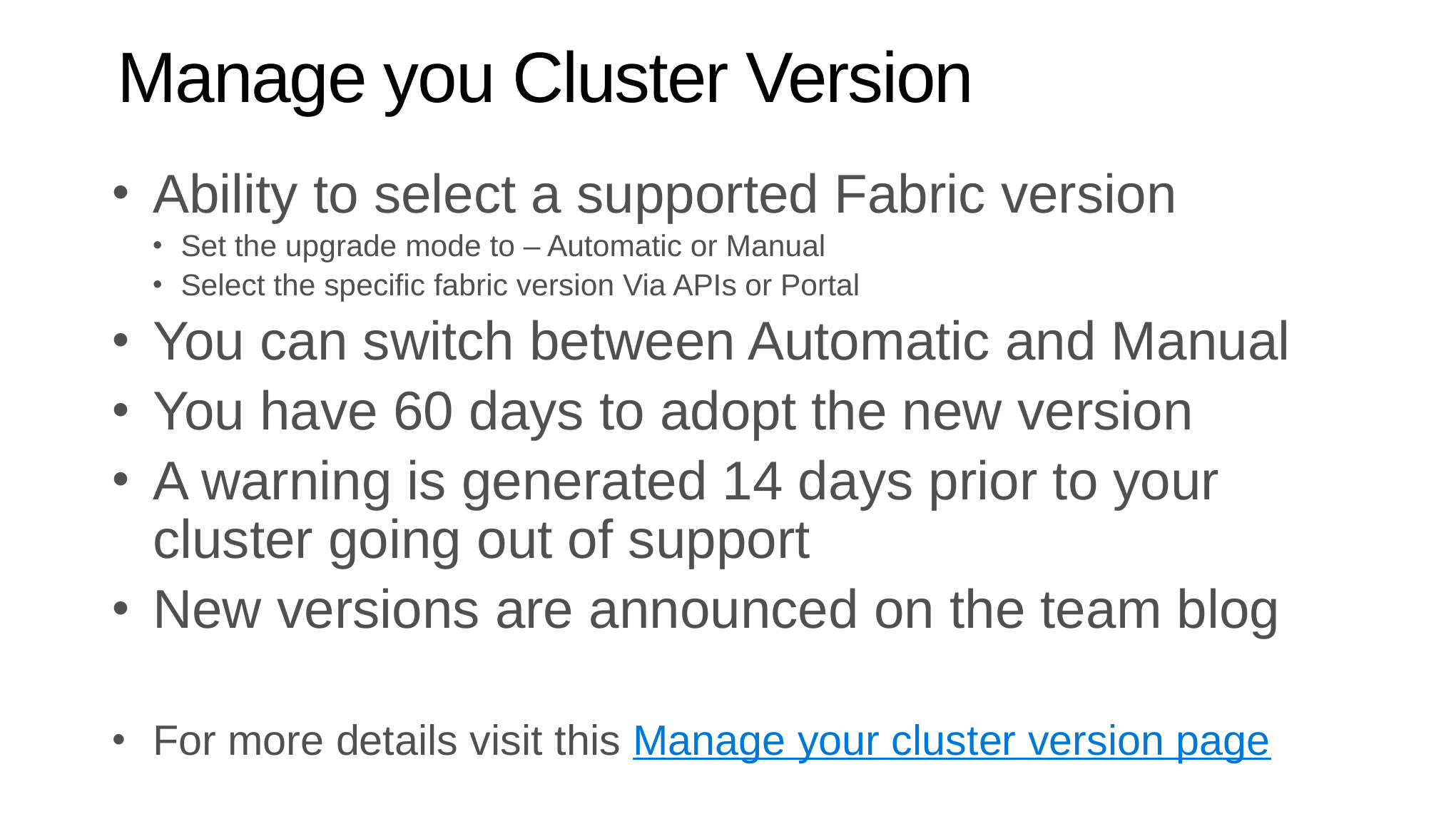

# Manage you Cluster Version
Ability to select a supported Fabric version
Set the upgrade mode to – Automatic or Manual
Select the specific fabric version Via APIs or Portal
You can switch between Automatic and Manual
You have 60 days to adopt the new version
A warning is generated 14 days prior to your cluster going out of support
New versions are announced on the team blog

For more details visit this Manage your cluster version page